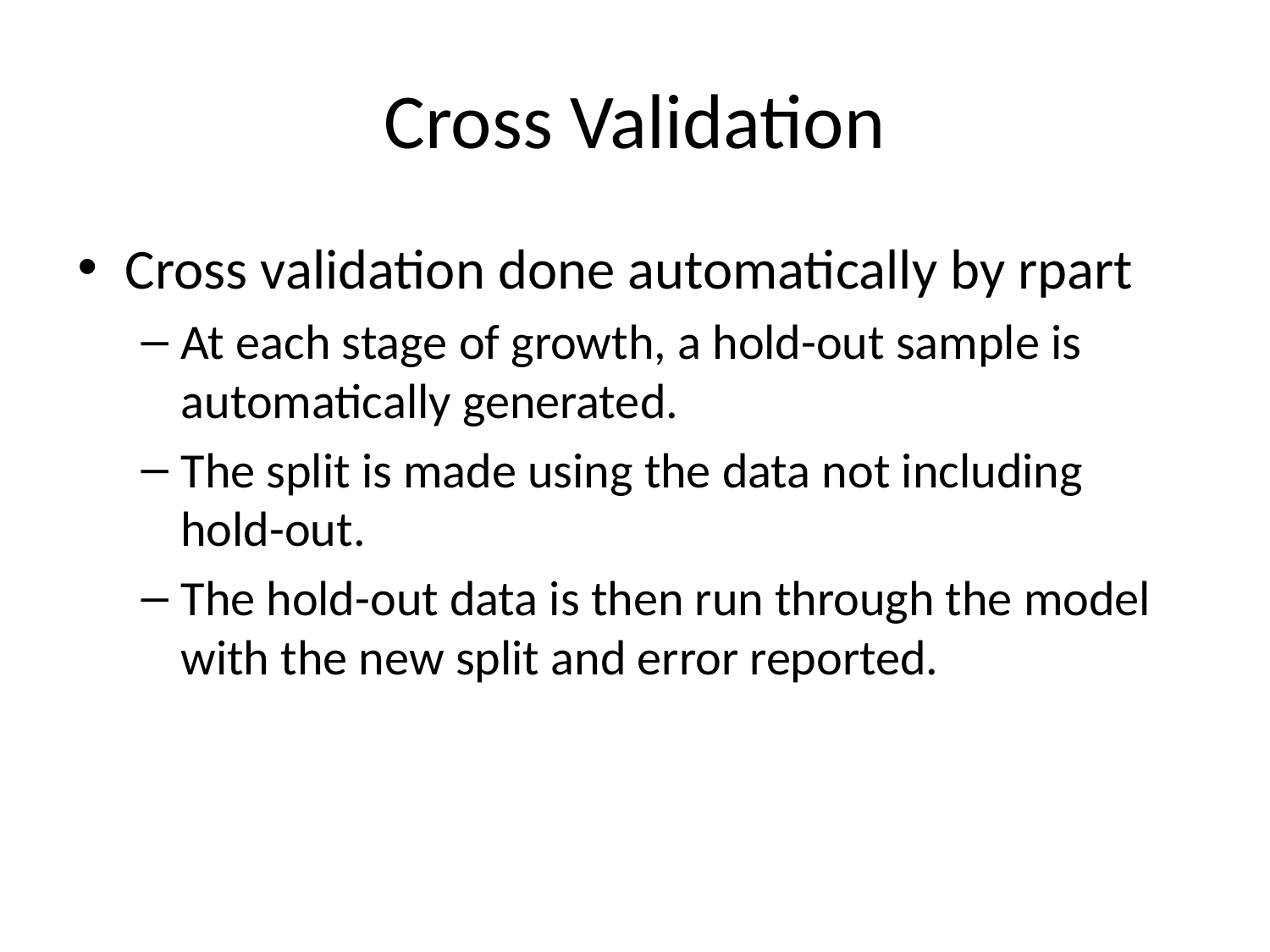

# Cross Validation
Cross validation done automatically by rpart
At each stage of growth, a hold-out sample is automatically generated.
The split is made using the data not including hold-out.
The hold-out data is then run through the model with the new split and error reported.